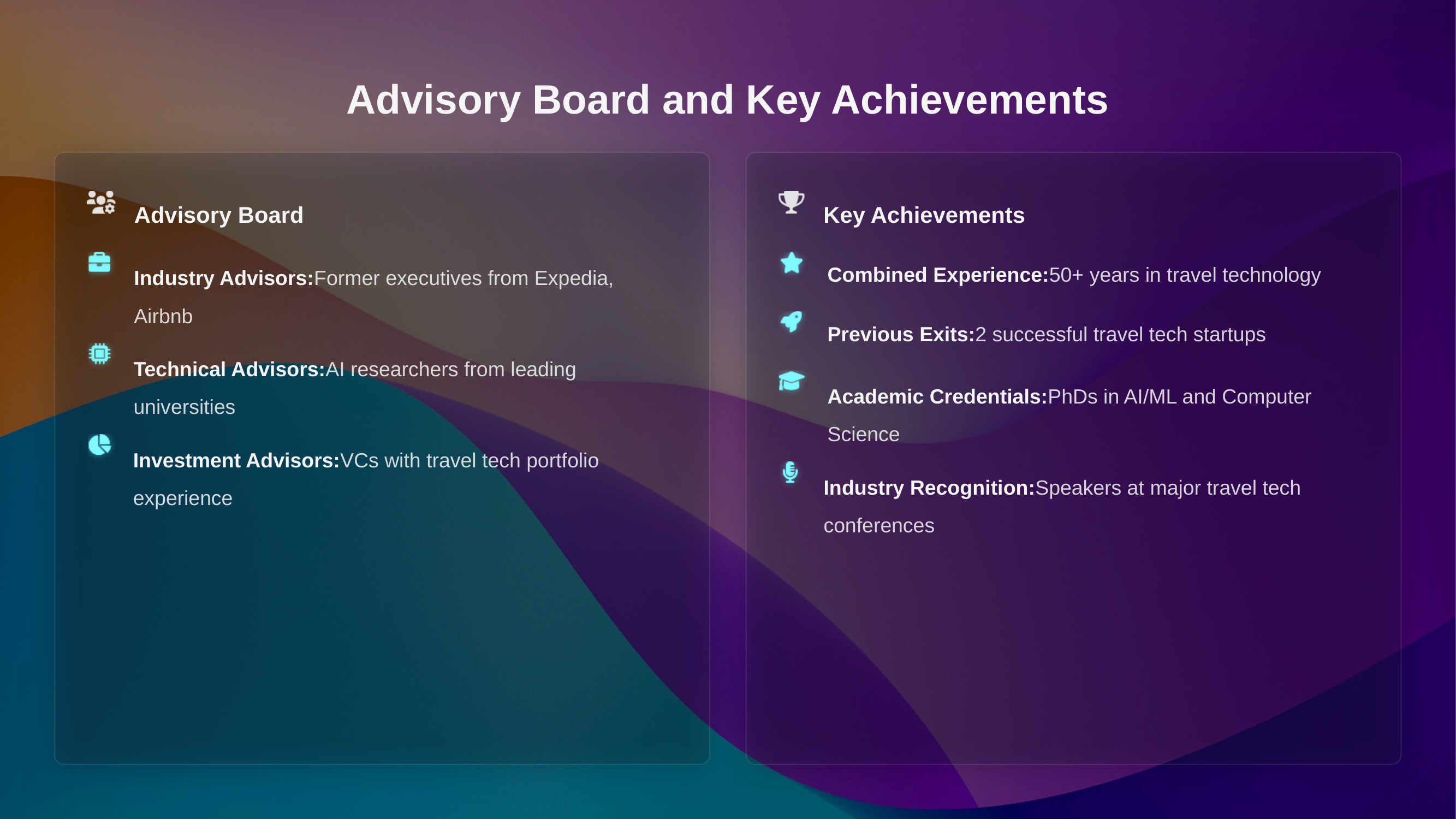

Advisory Board and Key Achievements

Advisory Board

Key Achievements

Industry Advisors:Former executives from Expedia, Airbnb

Combined Experience:50+ years in travel technology

Previous Exits:2 successful travel tech startups

Technical Advisors:AI researchers from leading universities

Academic Credentials:PhDs in AI/ML and Computer Science

Investment Advisors:VCs with travel tech portfolio experience

Industry Recognition:Speakers at major travel tech conferences